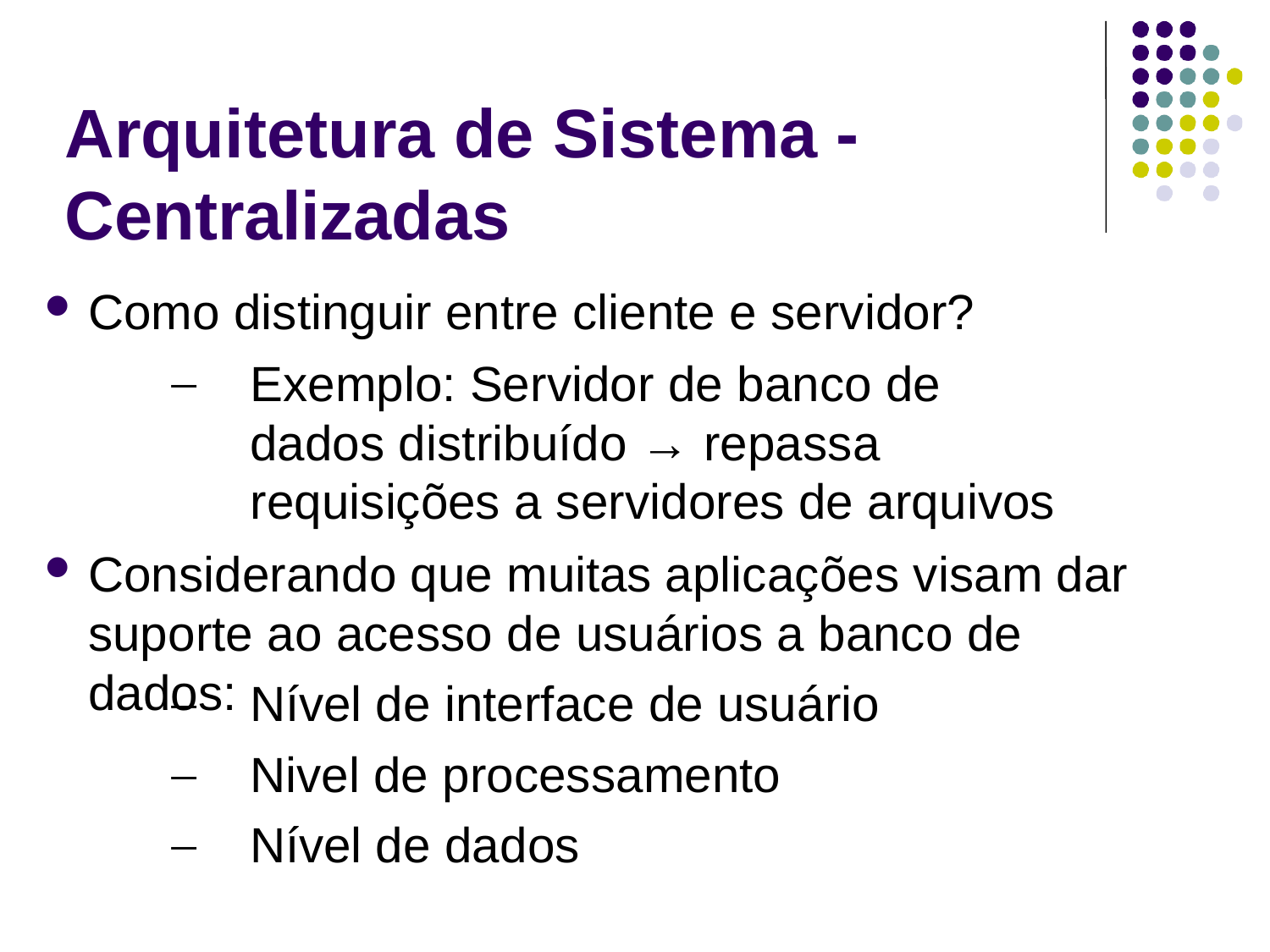

# Arquitetura de Sistema - Centralizadas
Como distinguir entre cliente e servidor?
–
Exemplo: Servidor de banco de dados distribuído → repassa requisições a servidores de arquivos
Considerando que muitas aplicações visam dar suporte ao acesso de usuários a banco de dados:
Nível de interface de usuário Nivel de processamento Nível de dados
–

–

–